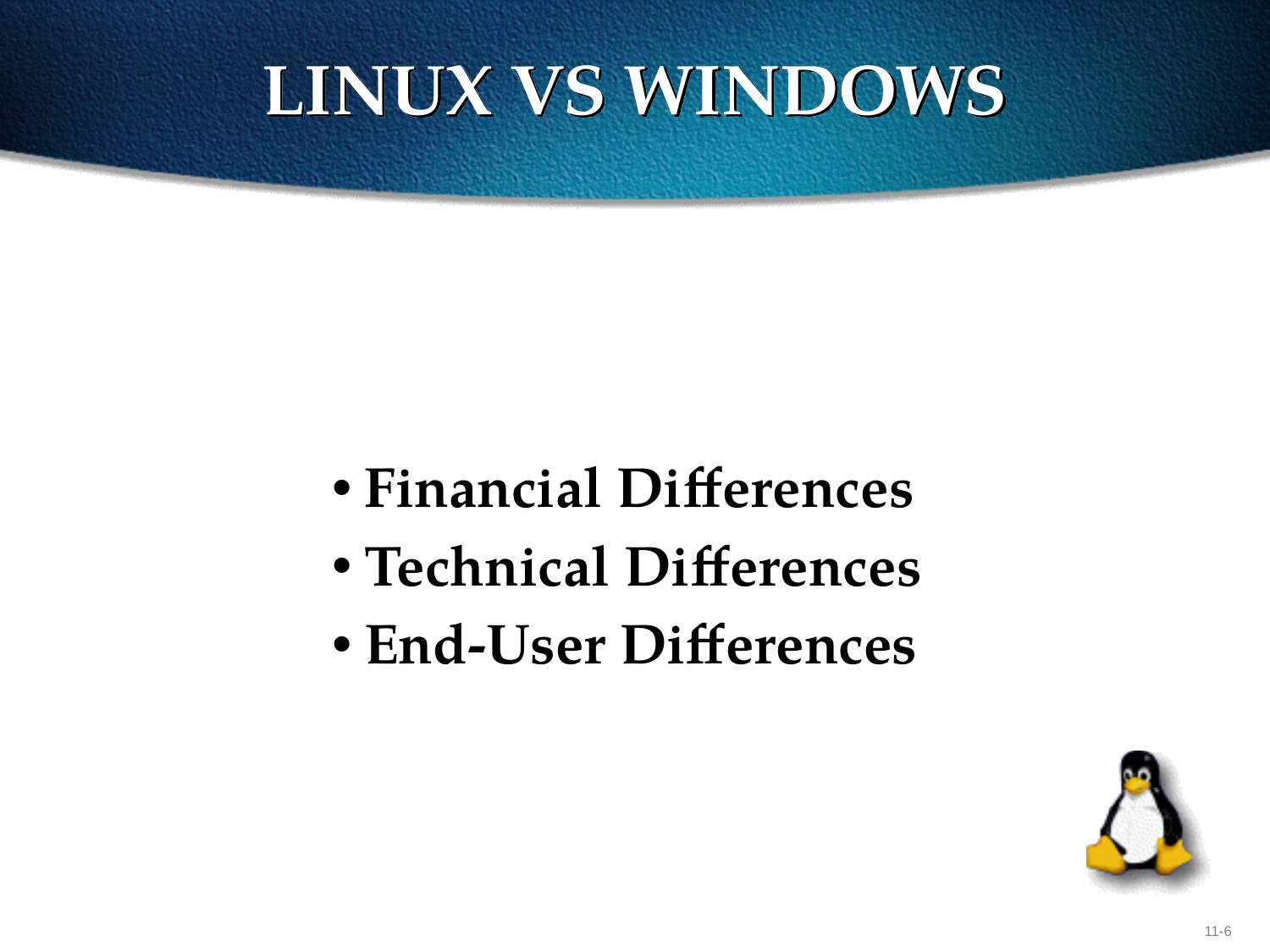

# LINUX VS WINDOWS
Financial Differences
Technical Differences
End-User Differences